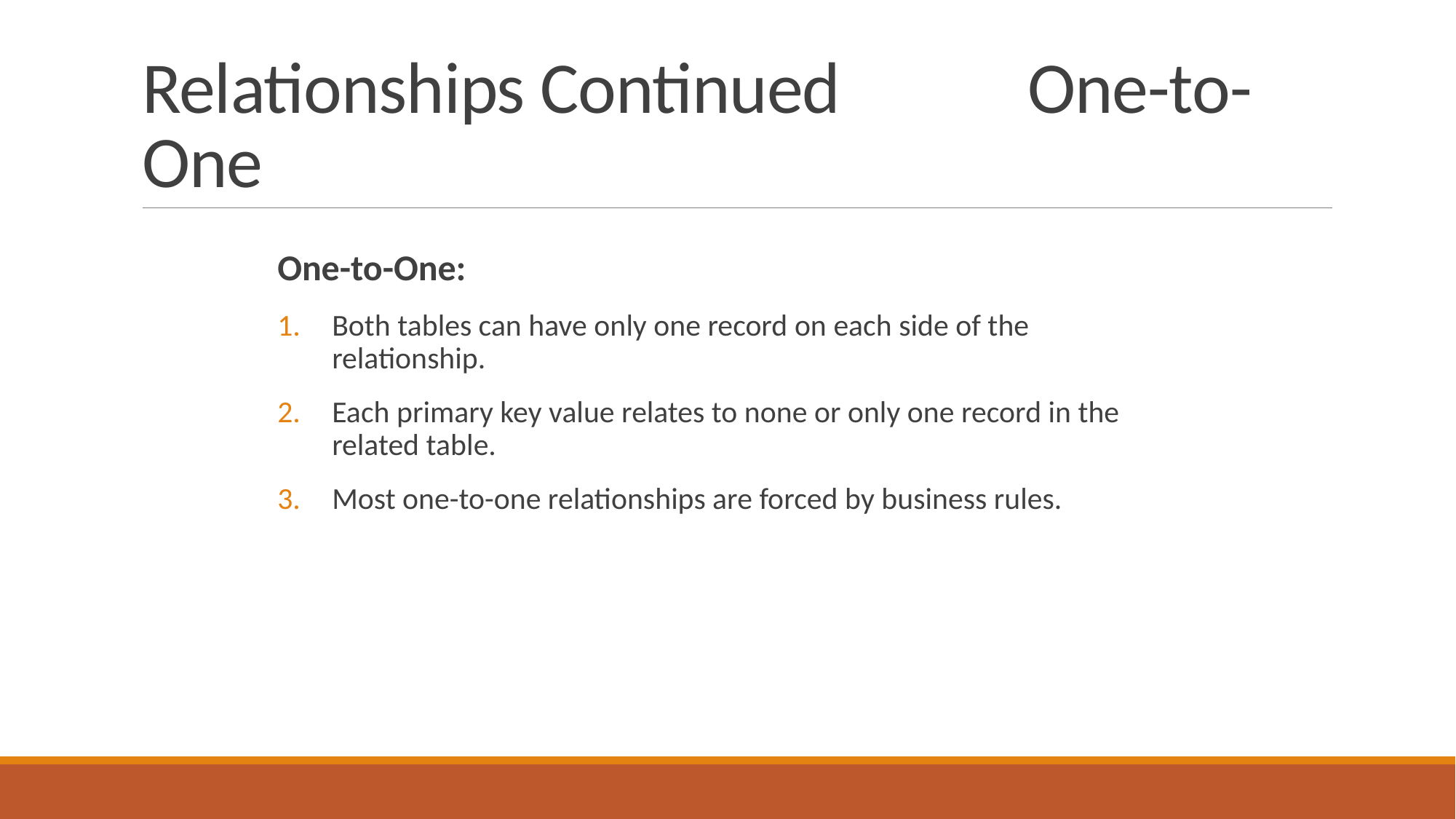

# Relationships Continued            One-to-One
One-to-One:
Both tables can have only one record on each side of the relationship.
Each primary key value relates to none or only one record in the related table.
Most one-to-one relationships are forced by business rules.